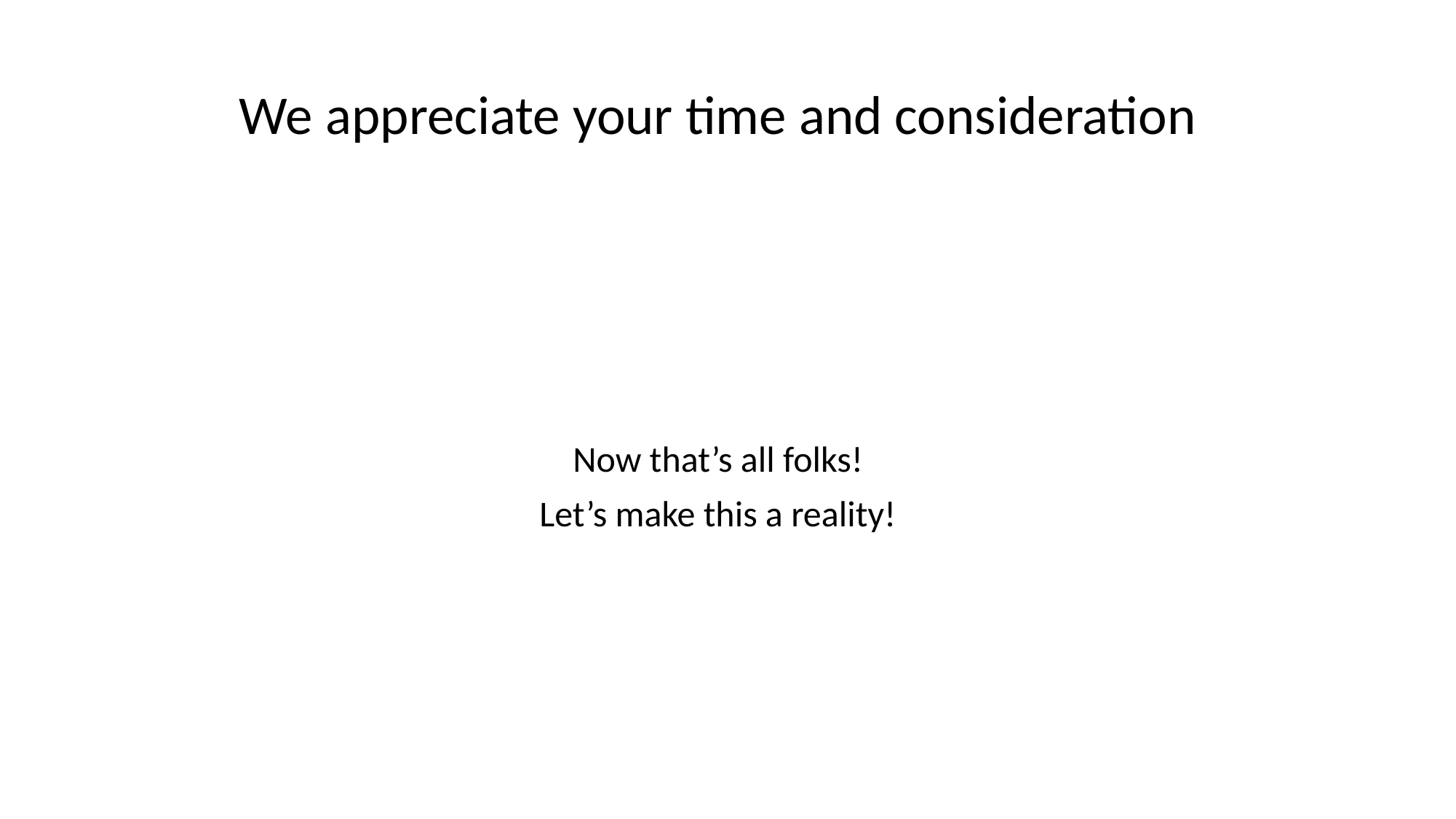

# We appreciate your time and consideration
Now that’s all folks!
Let’s make this a reality!